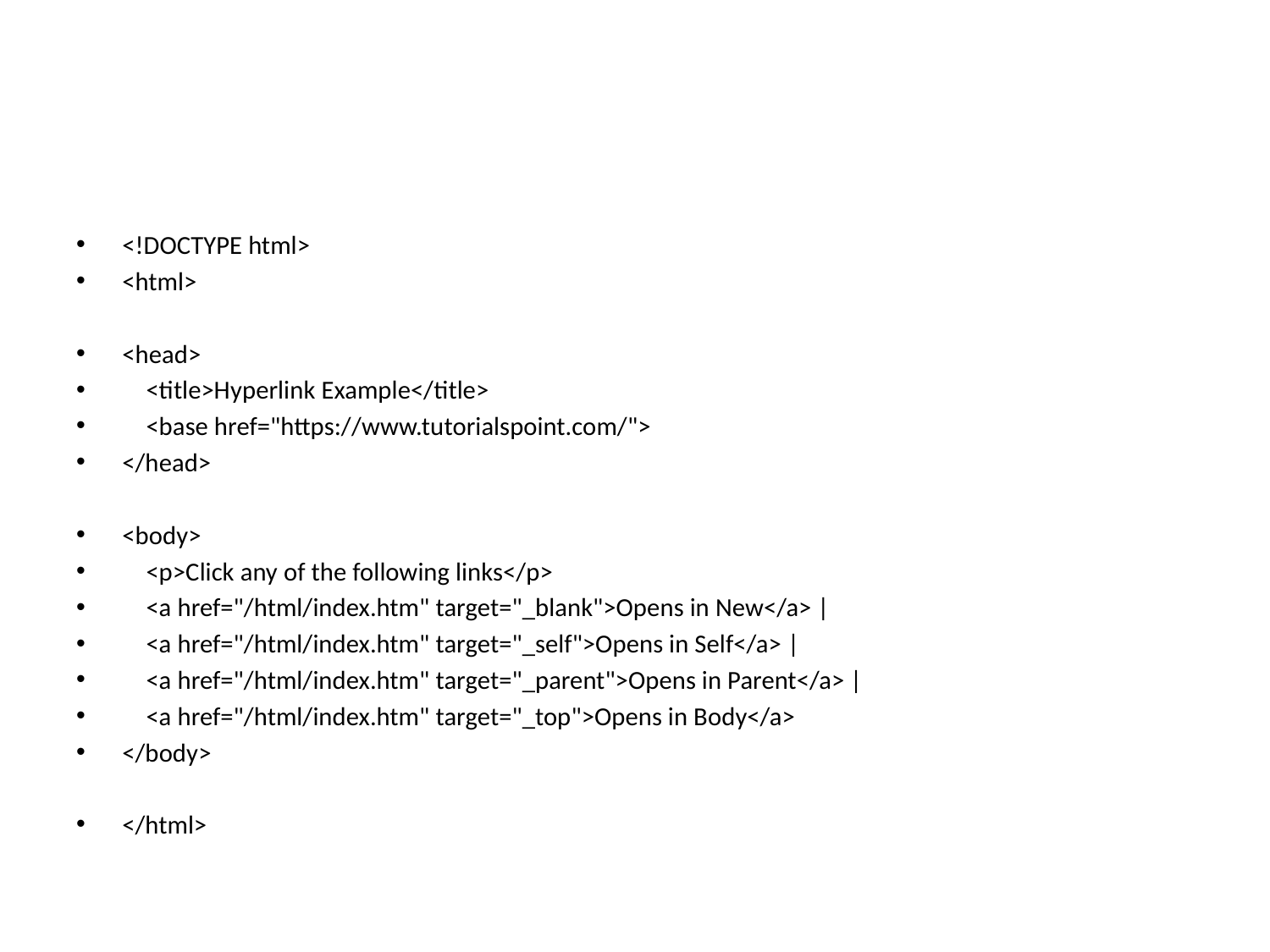

#
<!DOCTYPE html>
<html>

<head>
    <title>Hyperlink Example</title>
    <base href="https://www.tutorialspoint.com/">
</head>

<body>
    <p>Click any of the following links</p>
    <a href="/html/index.htm" target="_blank">Opens in New</a> |
    <a href="/html/index.htm" target="_self">Opens in Self</a> |
    <a href="/html/index.htm" target="_parent">Opens in Parent</a> |
    <a href="/html/index.htm" target="_top">Opens in Body</a>
</body>

</html>